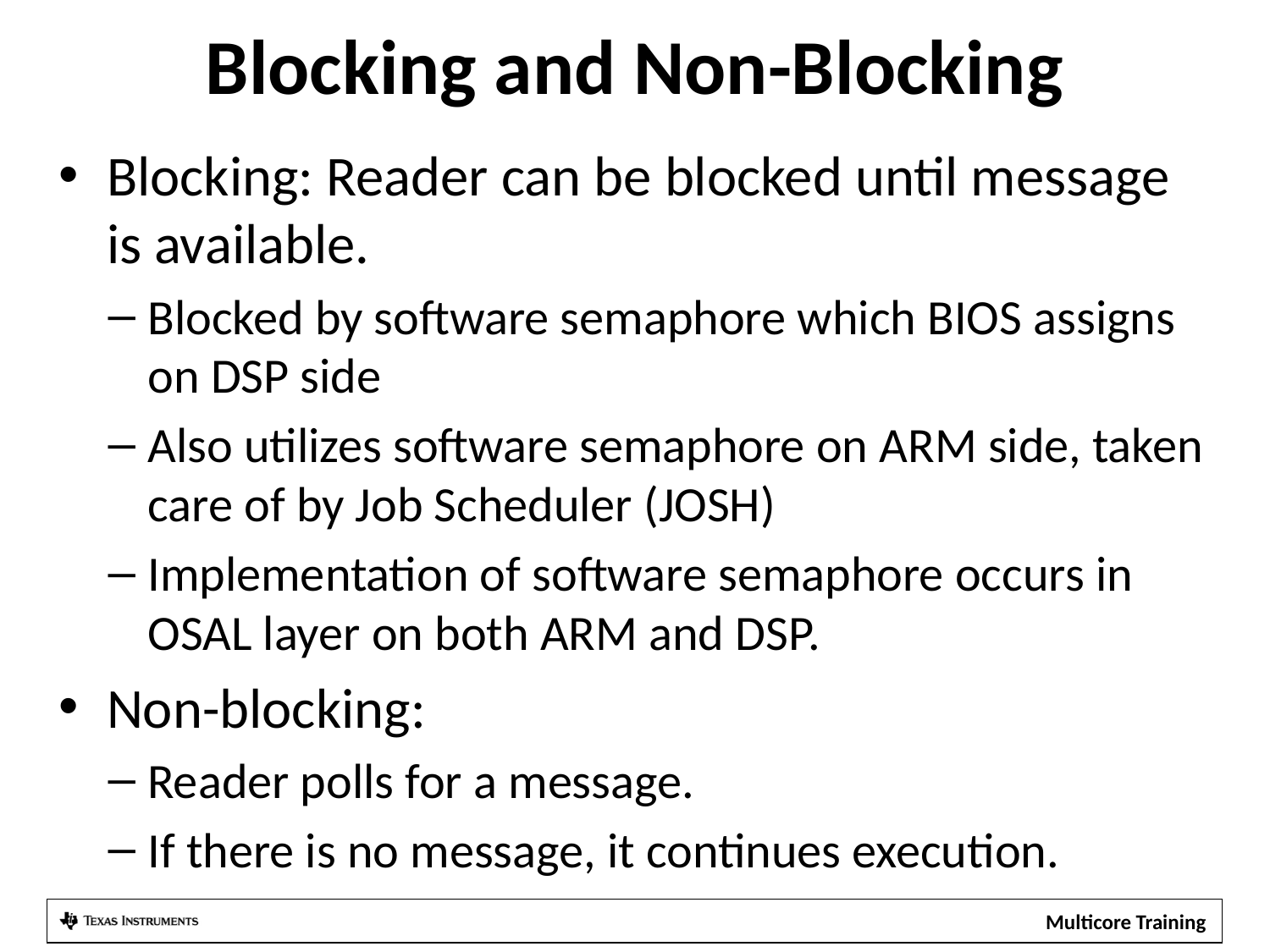

# Blocking and Non-Blocking
Blocking: Reader can be blocked until message is available.
Blocked by software semaphore which BIOS assigns on DSP side
Also utilizes software semaphore on ARM side, taken care of by Job Scheduler (JOSH)
Implementation of software semaphore occurs in OSAL layer on both ARM and DSP.
Non-blocking:
Reader polls for a message.
If there is no message, it continues execution.